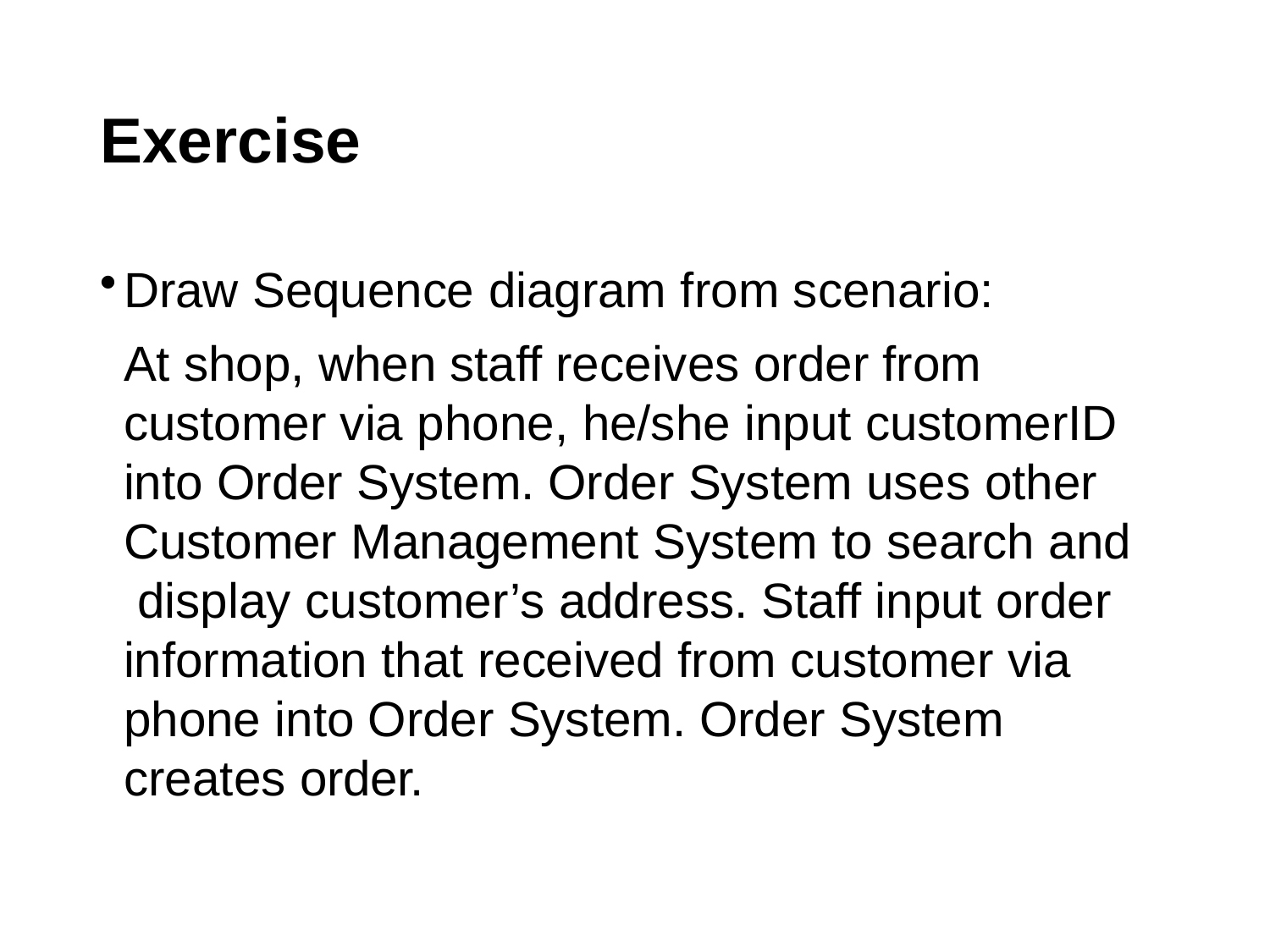

# Exercise
Draw Sequence diagram from scenario:
At shop, when staff receives order from  customer via phone, he/she input customerID  into Order System. Order System uses other  Customer Management System to search and  display customer’s address. Staff input order  information that received from customer via  phone into Order System. Order System  creates order.